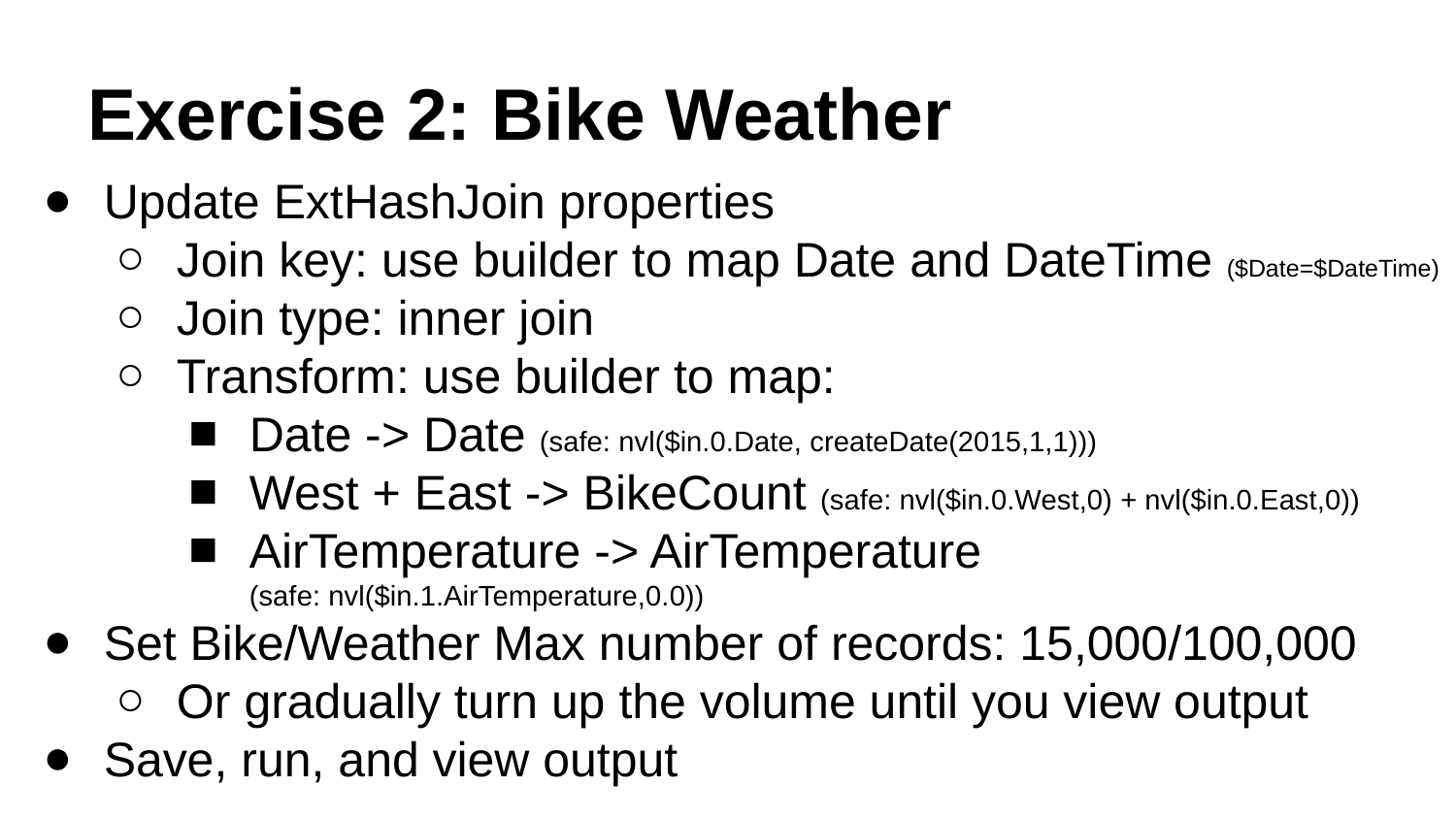

# Exercise 2: Bike Weather
Update ExtHashJoin properties
Join key: use builder to map Date and DateTime ($Date=$DateTime)
Join type: inner join
Transform: use builder to map:
Date -> Date (safe: nvl($in.0.Date, createDate(2015,1,1)))
West + East -> BikeCount (safe: nvl($in.0.West,0) + nvl($in.0.East,0))
AirTemperature -> AirTemperature
(safe: nvl($in.1.AirTemperature,0.0))
Set Bike/Weather Max number of records: 15,000/100,000
Or gradually turn up the volume until you view output
Save, run, and view output